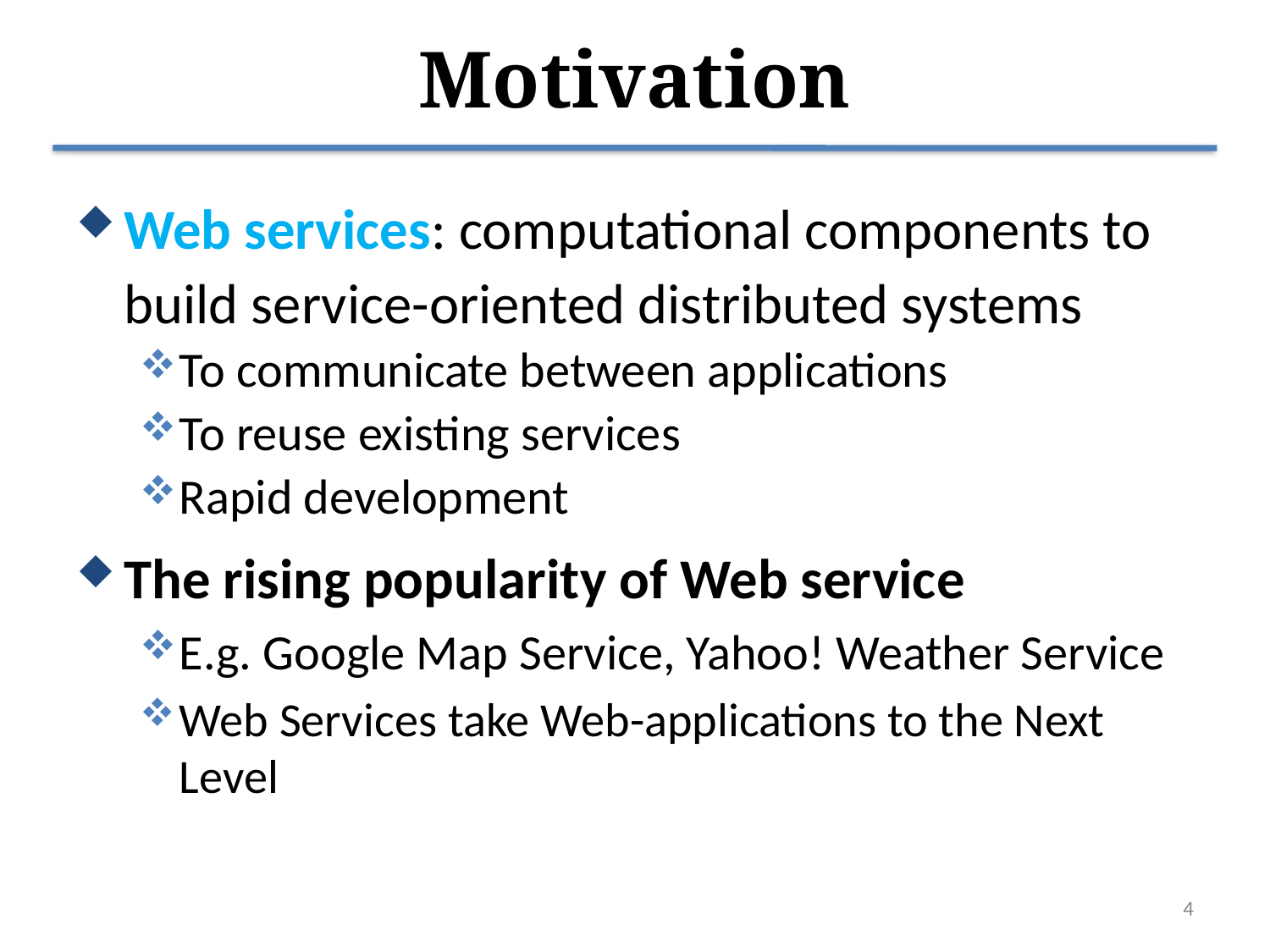

# Motivation
Web services: computational components to build service-oriented distributed systems
To communicate between applications
To reuse existing services
Rapid development
The rising popularity of Web service
E.g. Google Map Service, Yahoo! Weather Service
Web Services take Web-applications to the Next Level

4